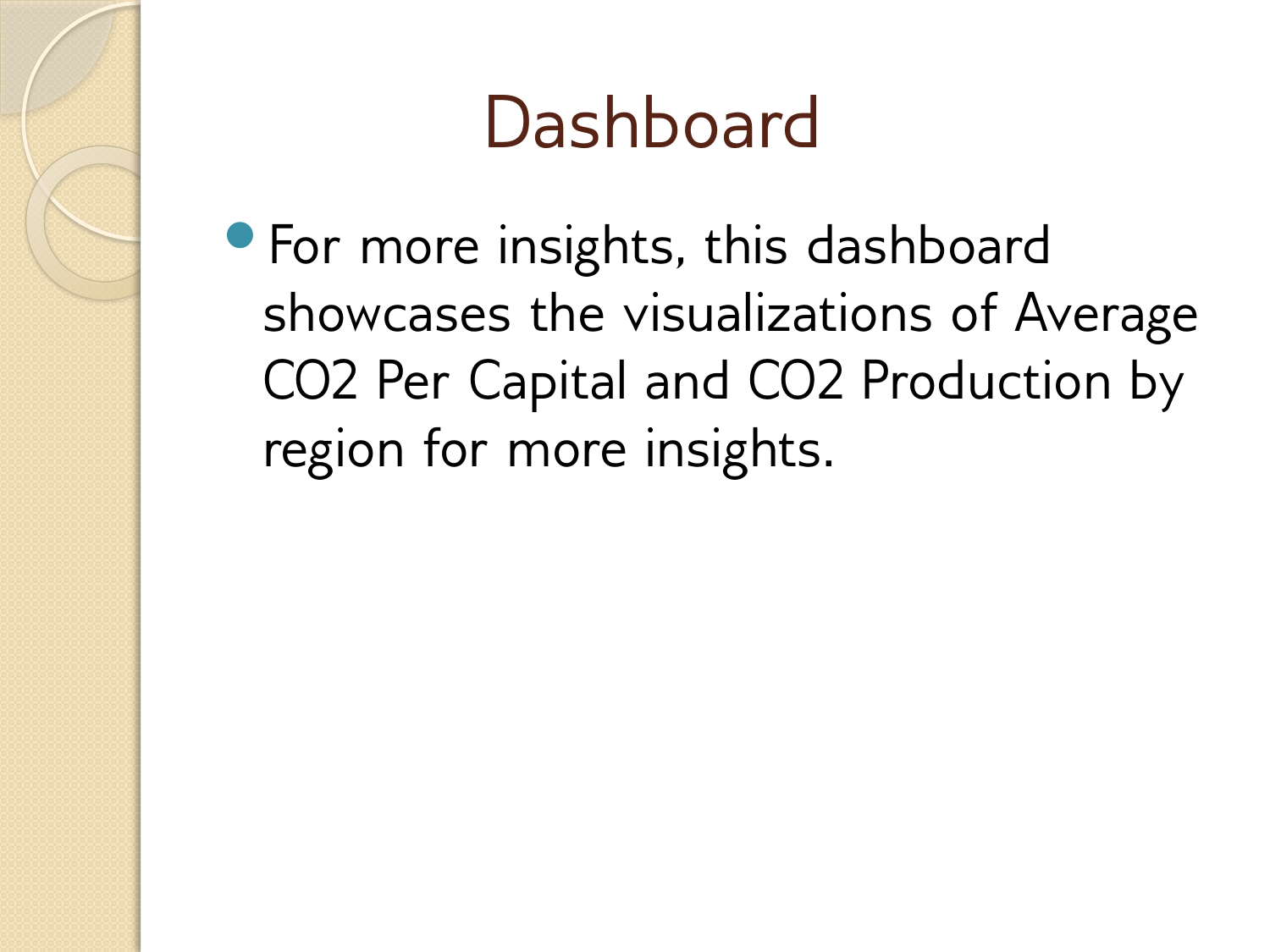

# Dashboard
For more insights, this dashboard showcases the visualizations of Average CO2 Per Capital and CO2 Production by region for more insights.